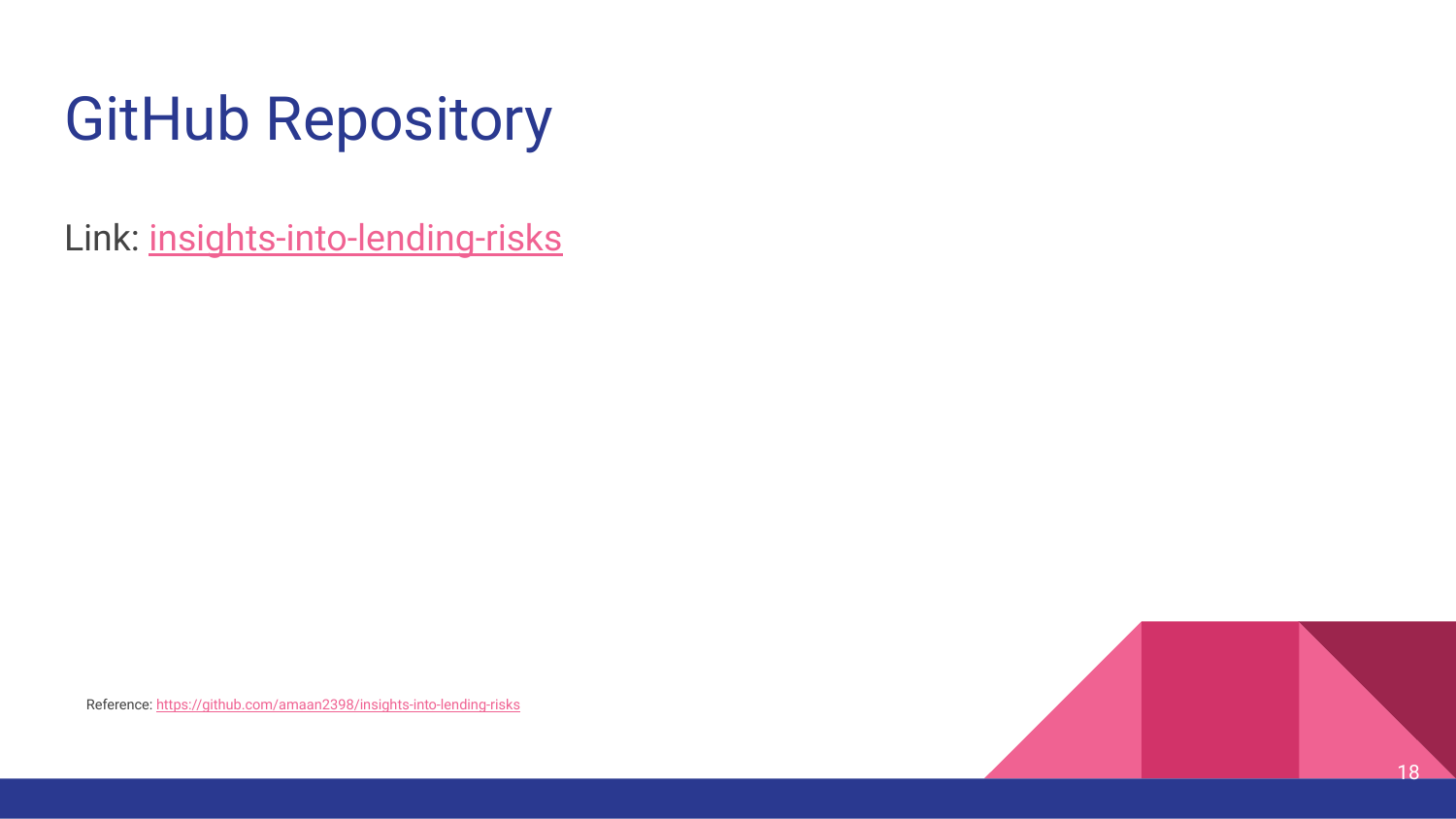

# GitHub Repository
Link: insights-into-lending-risks
Reference: https://github.com/amaan2398/insights-into-lending-risks
18